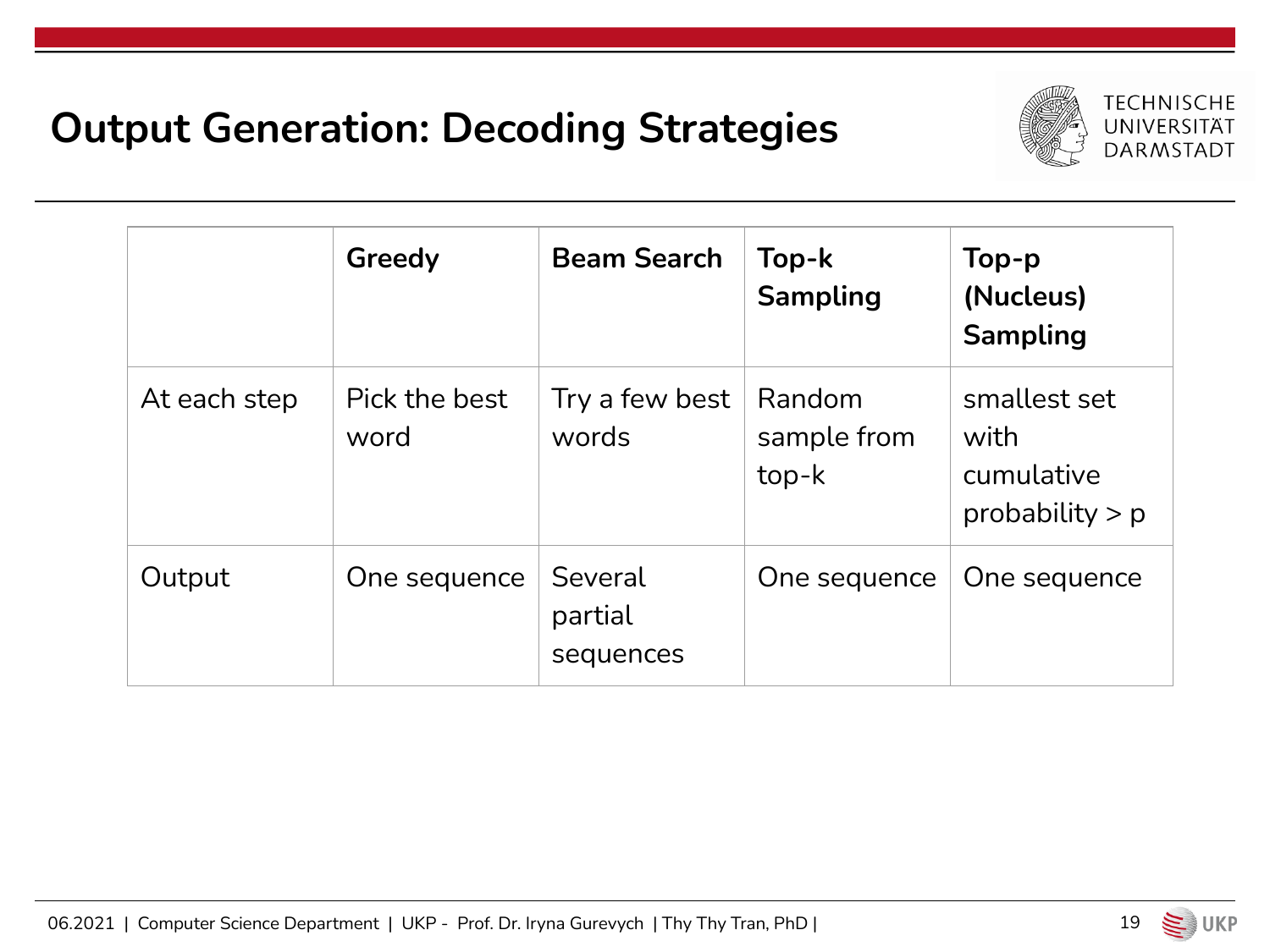

# Output Generation: Decoding Strategies
|  | Greedy | Beam Search | Top-k Sampling | Top-p (Nucleus) Sampling |
| --- | --- | --- | --- | --- |
| At each step | Pick the best word | Try a few best words | Random sample from top-k | smallest set with cumulative probability > p |
| Output | One sequence | Several partial sequences | One sequence | One sequence |